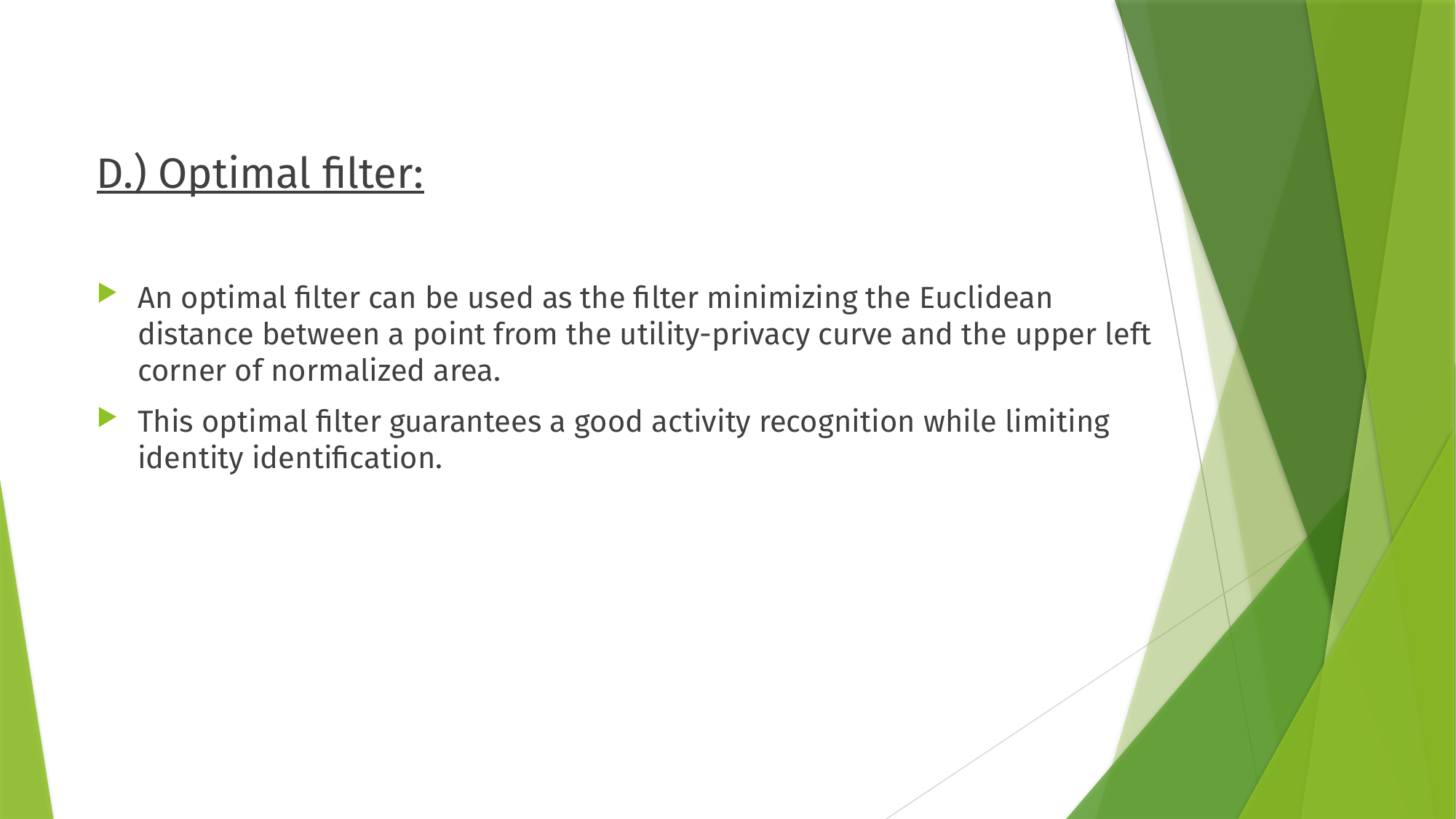

D.) Optimal filter:

An optimal filter can be used as the filter minimizing the Euclidean distance between a point from the utility-privacy curve and the upper left corner of normalized area.
This optimal filter guarantees a good activity recognition while limiting identity identification.